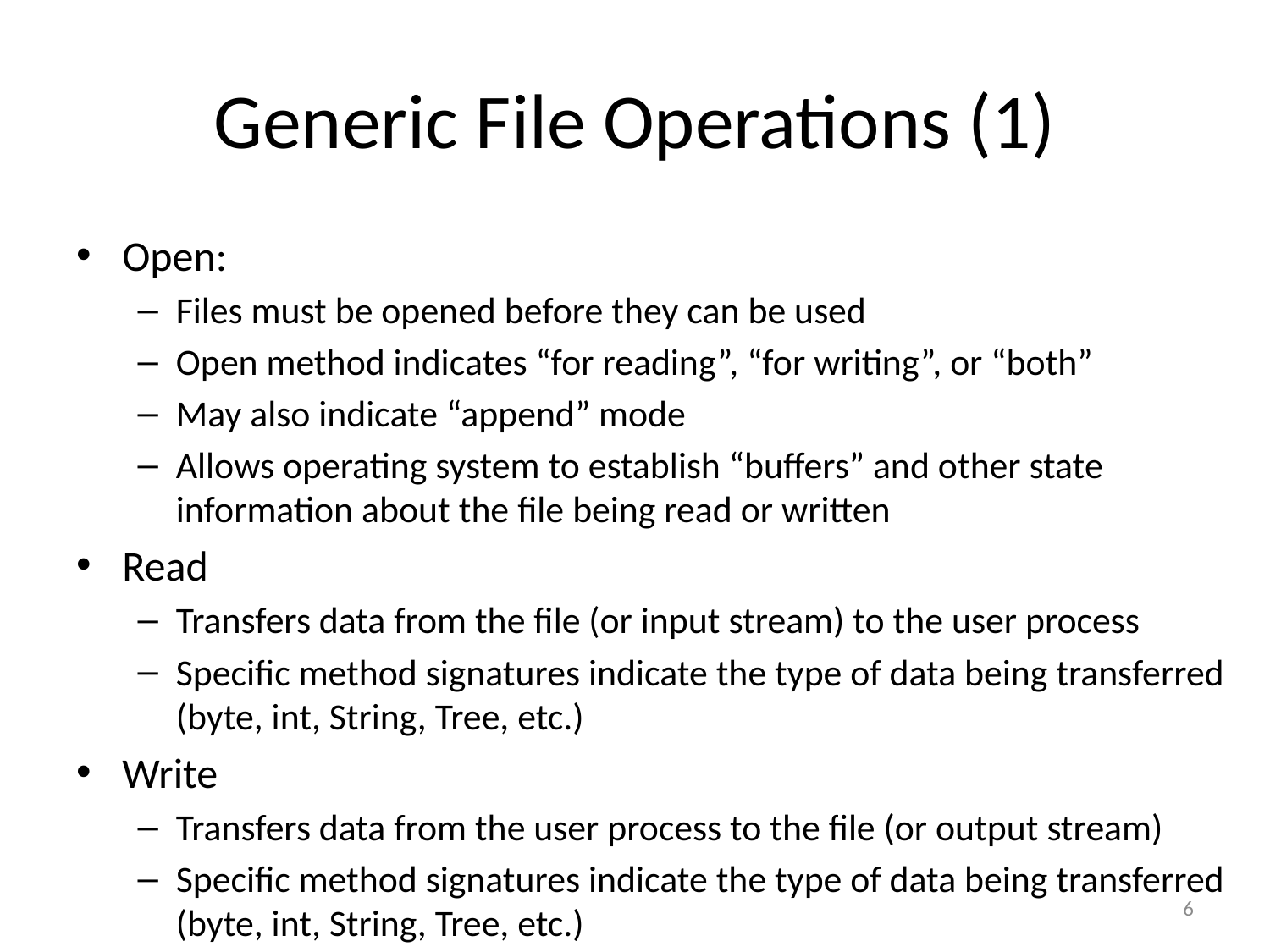

# Generic File Operations (1)
Open:
Files must be opened before they can be used
Open method indicates “for reading”, “for writing”, or “both”
May also indicate “append” mode
Allows operating system to establish “buffers” and other state information about the file being read or written
Read
Transfers data from the file (or input stream) to the user process
Specific method signatures indicate the type of data being transferred (byte, int, String, Tree, etc.)
Write
Transfers data from the user process to the file (or output stream)
Specific method signatures indicate the type of data being transferred (byte, int, String, Tree, etc.)
6